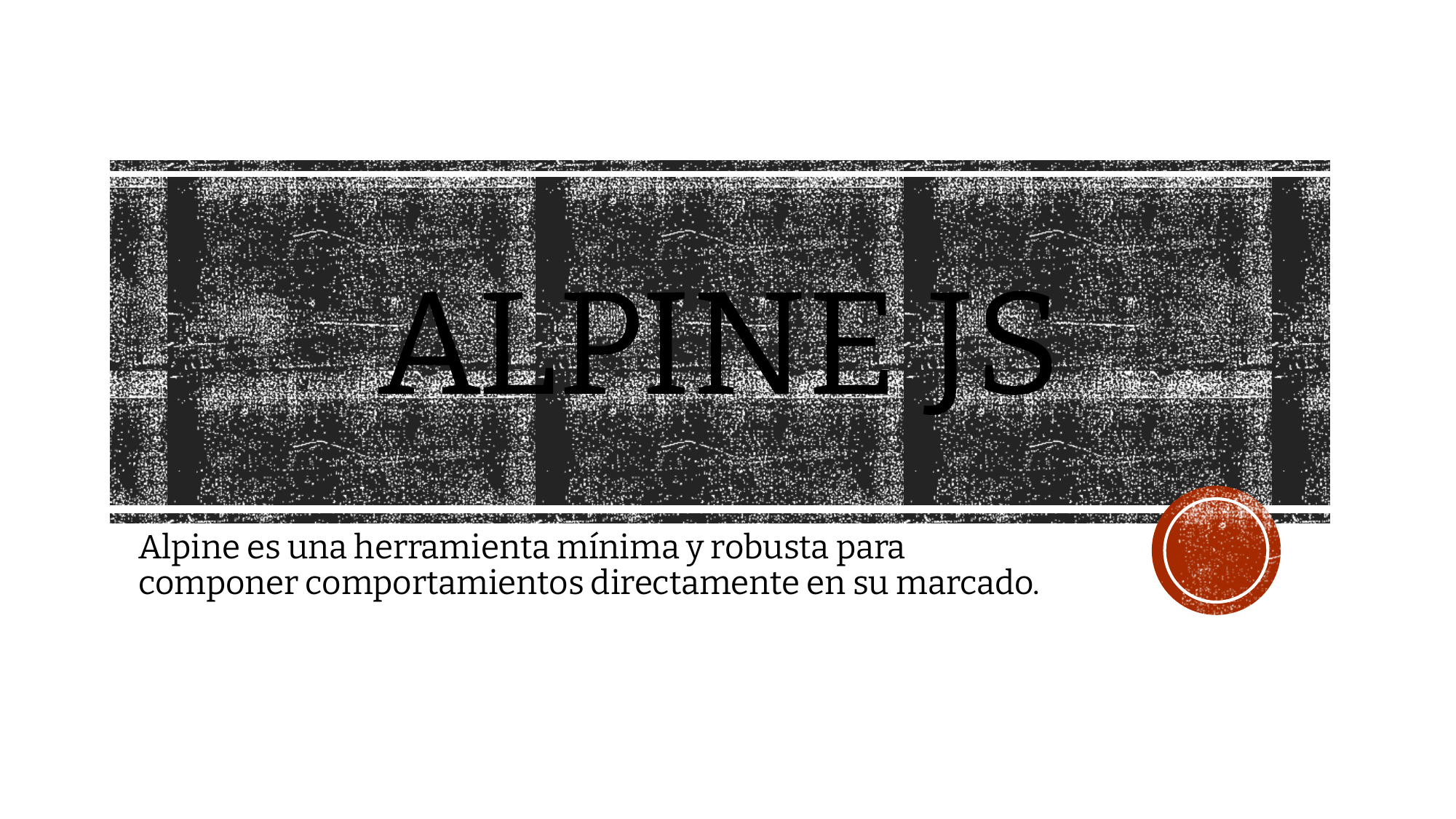

# Alpine JS
Alpine es una herramienta mínima y robusta para componer comportamientos directamente en su marcado.